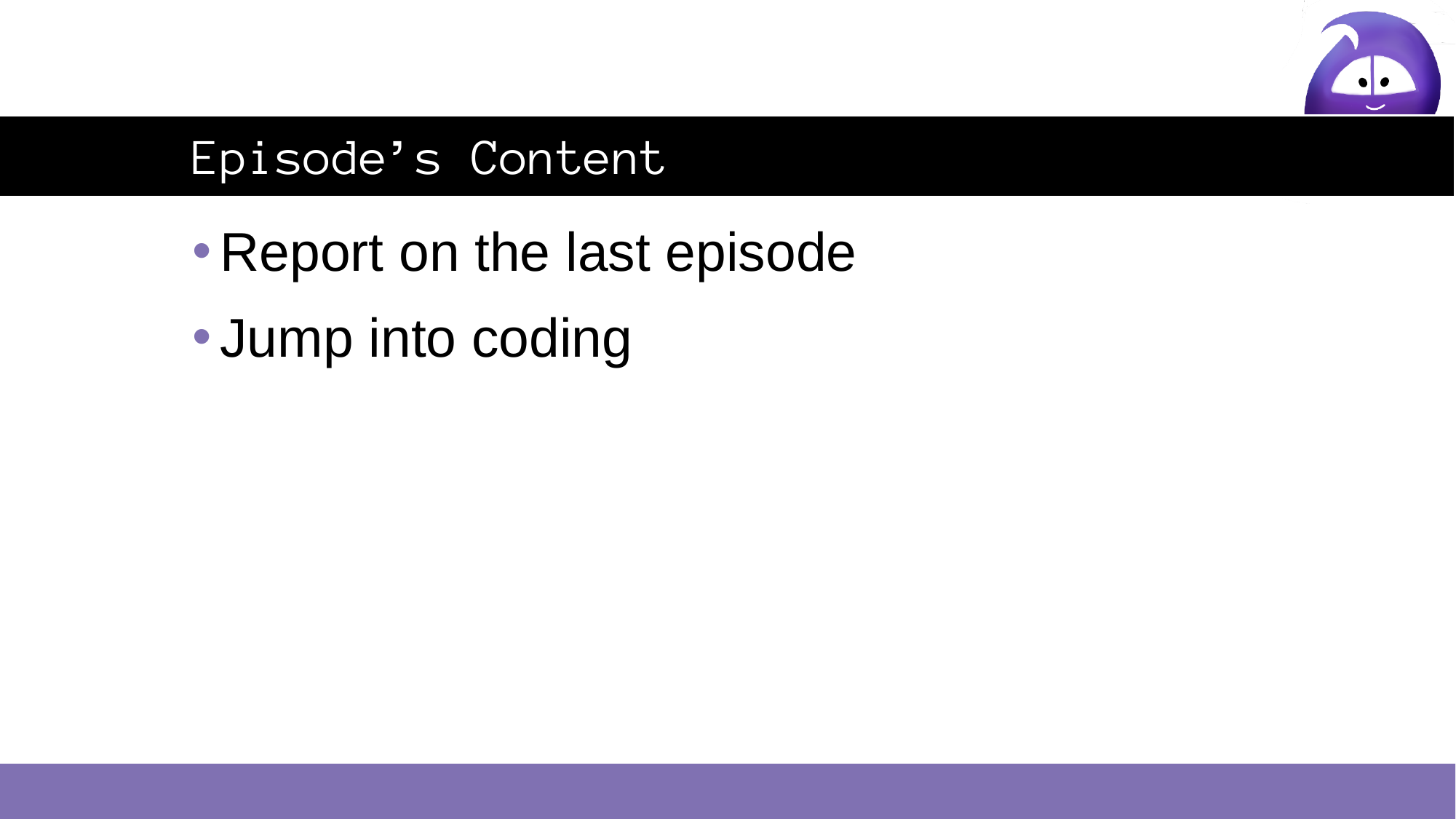

# Episode’s Content
Report on the last episode
Jump into coding